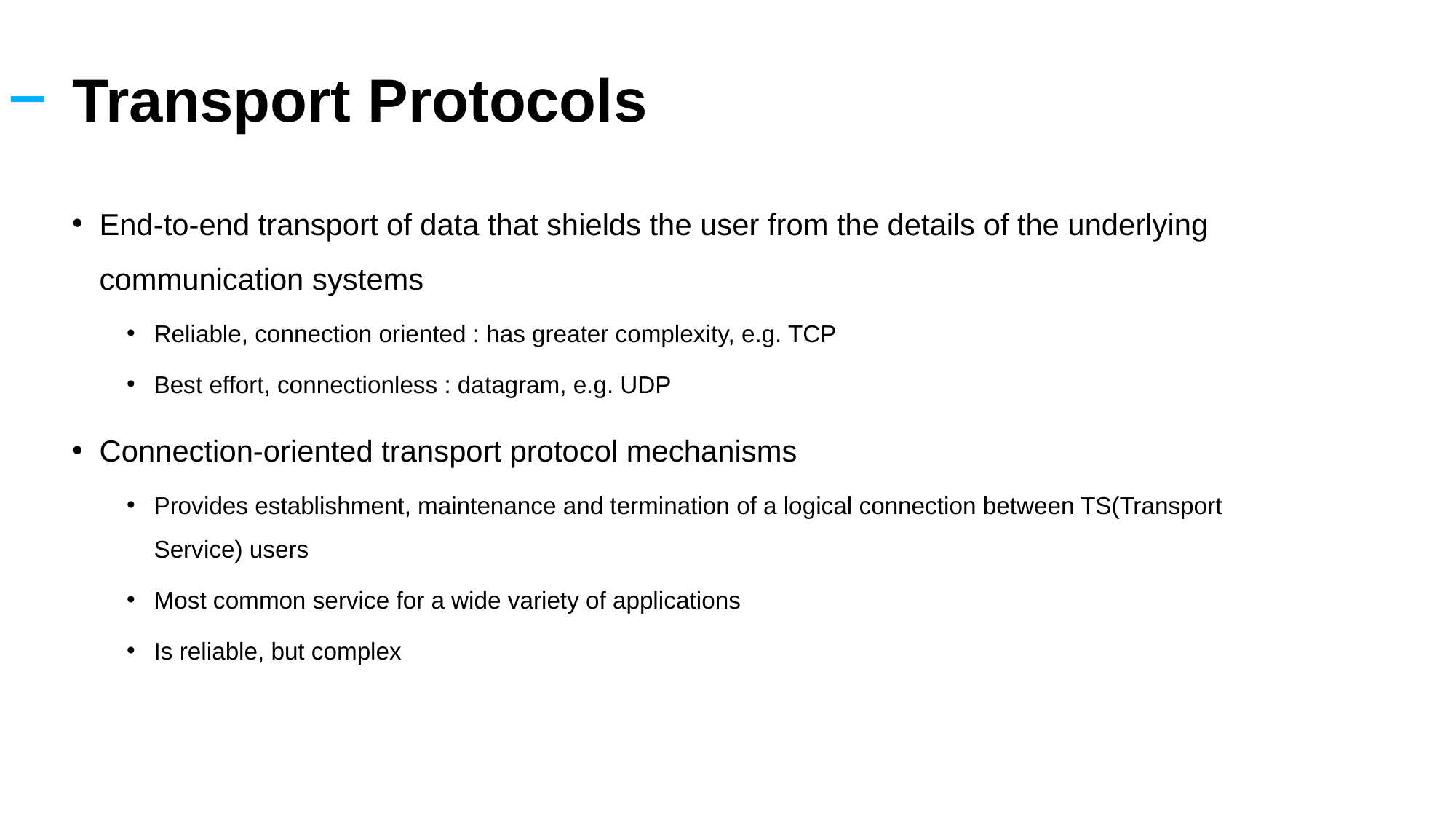

# Transport Protocols

End-to-end transport of data that shields the user from the details of the underlying communication systems
Reliable, connection oriented : has greater complexity, e.g. TCP
Best effort, connectionless : datagram, e.g. UDP
Connection-oriented transport protocol mechanisms
Provides establishment, maintenance and termination of a logical connection between TS(Transport Service) users
Most common service for a wide variety of applications
Is reliable, but complex